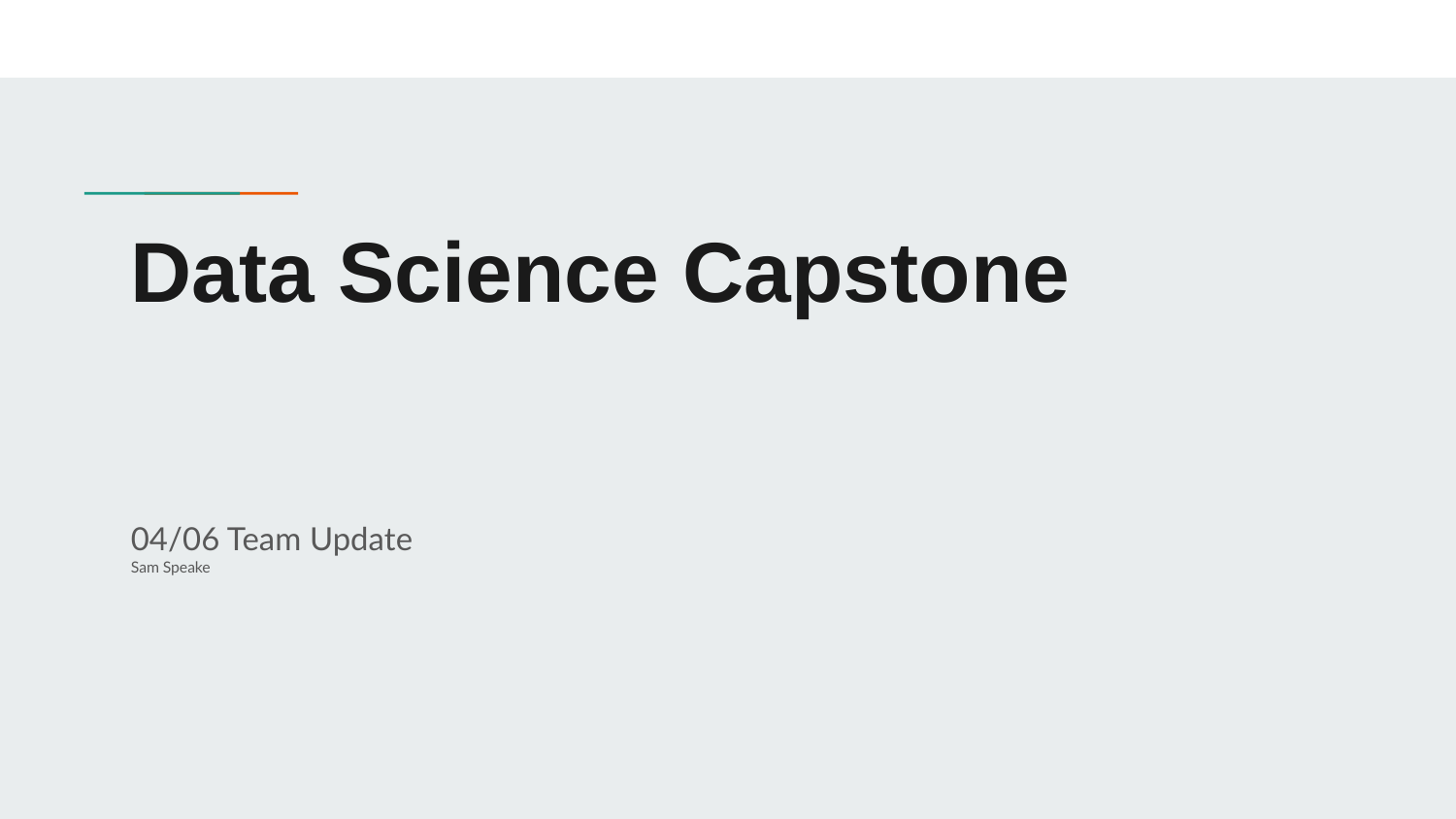

# Data Science Capstone
04/06 Team Update
Sam Speake